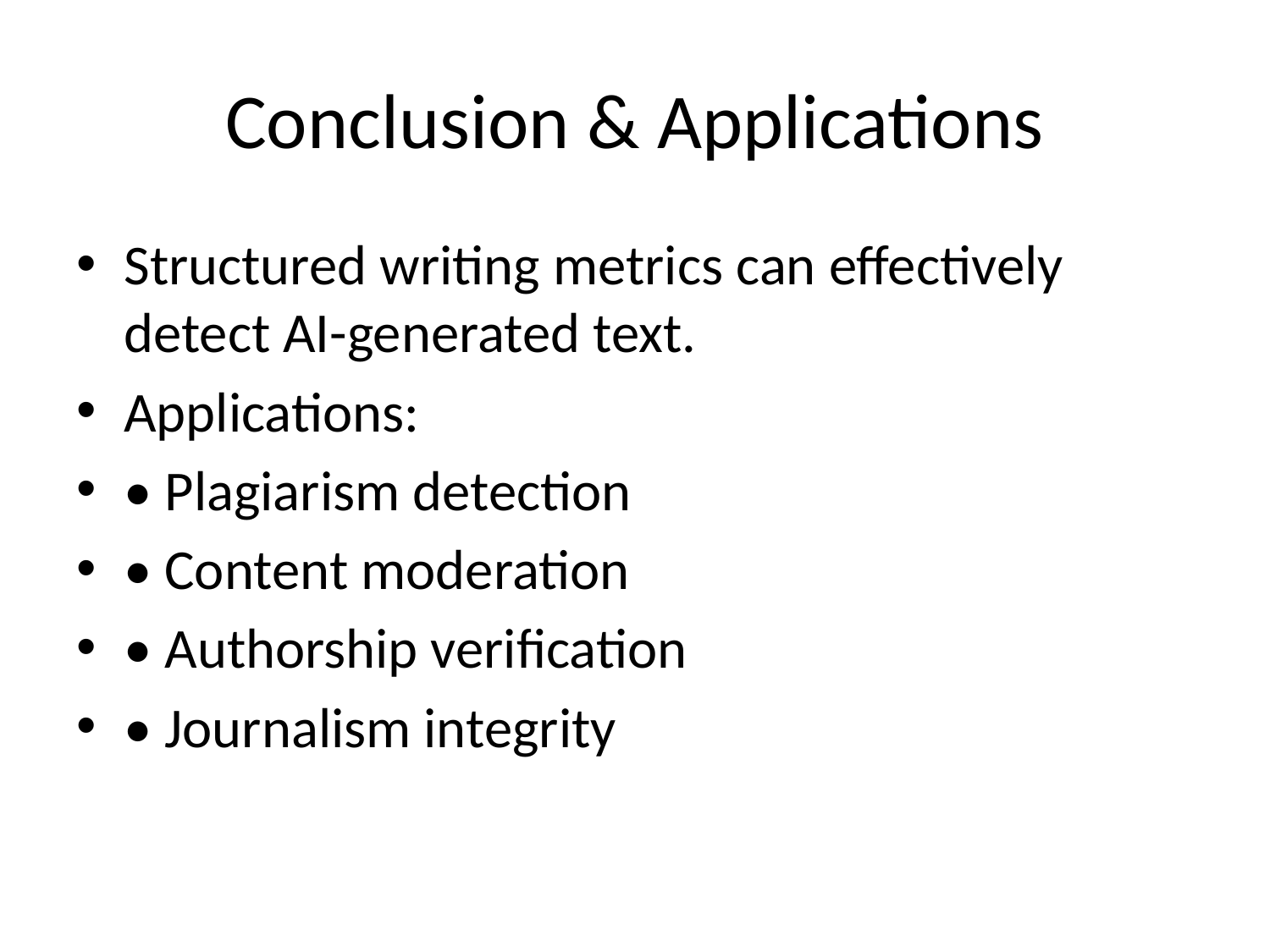

# Conclusion & Applications
Structured writing metrics can effectively detect AI-generated text.
Applications:
• Plagiarism detection
• Content moderation
• Authorship verification
• Journalism integrity